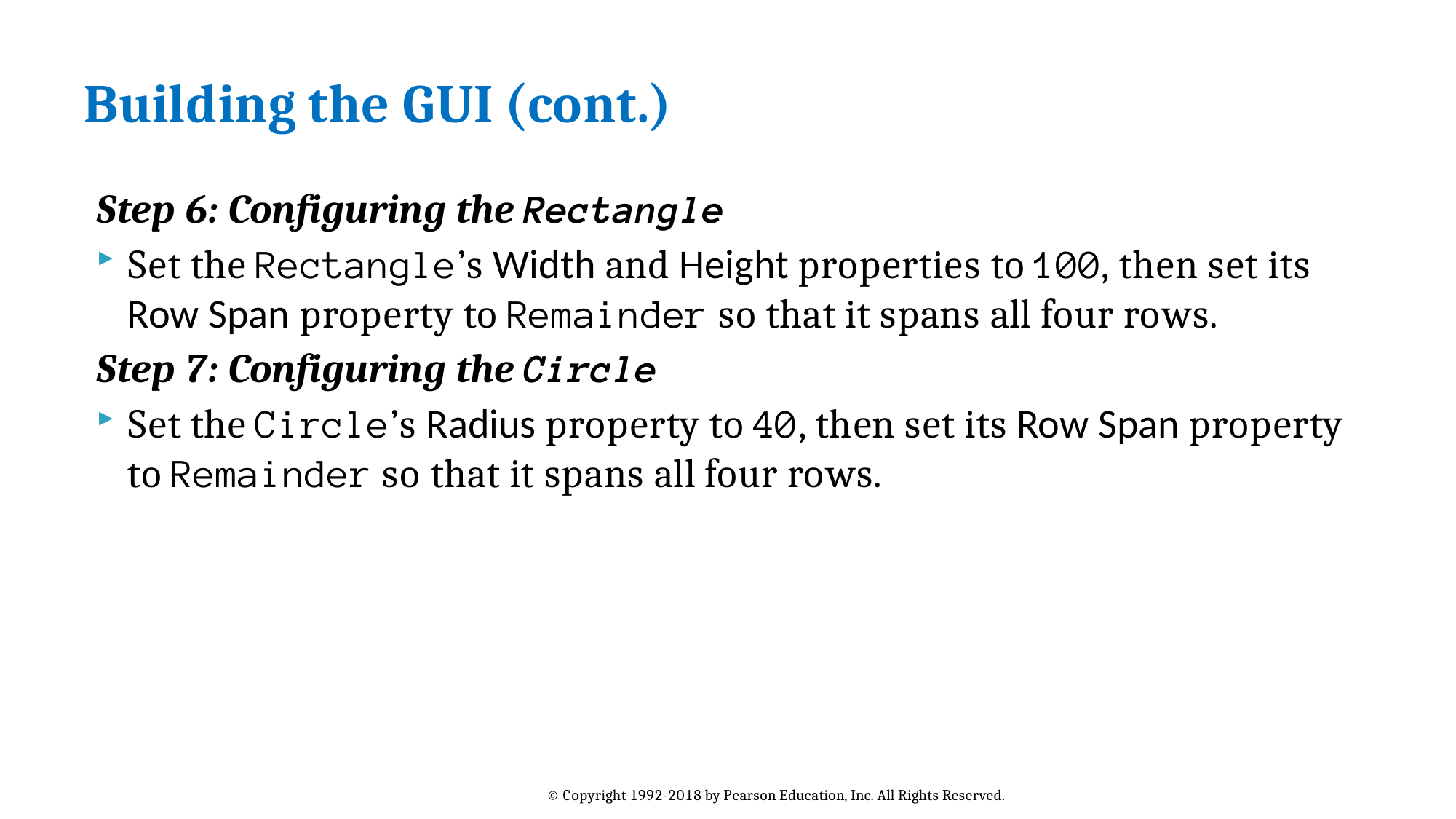

# Building the GUI (cont.)
Step 6: Configuring the Rectangle
Set the Rectangle’s Width and Height properties to 100, then set its Row Span property to Remainder so that it spans all four rows.
Step 7: Configuring the Circle
Set the Circle’s Radius property to 40, then set its Row Span property to Remainder so that it spans all four rows.
© Copyright 1992-2018 by Pearson Education, Inc. All Rights Reserved.